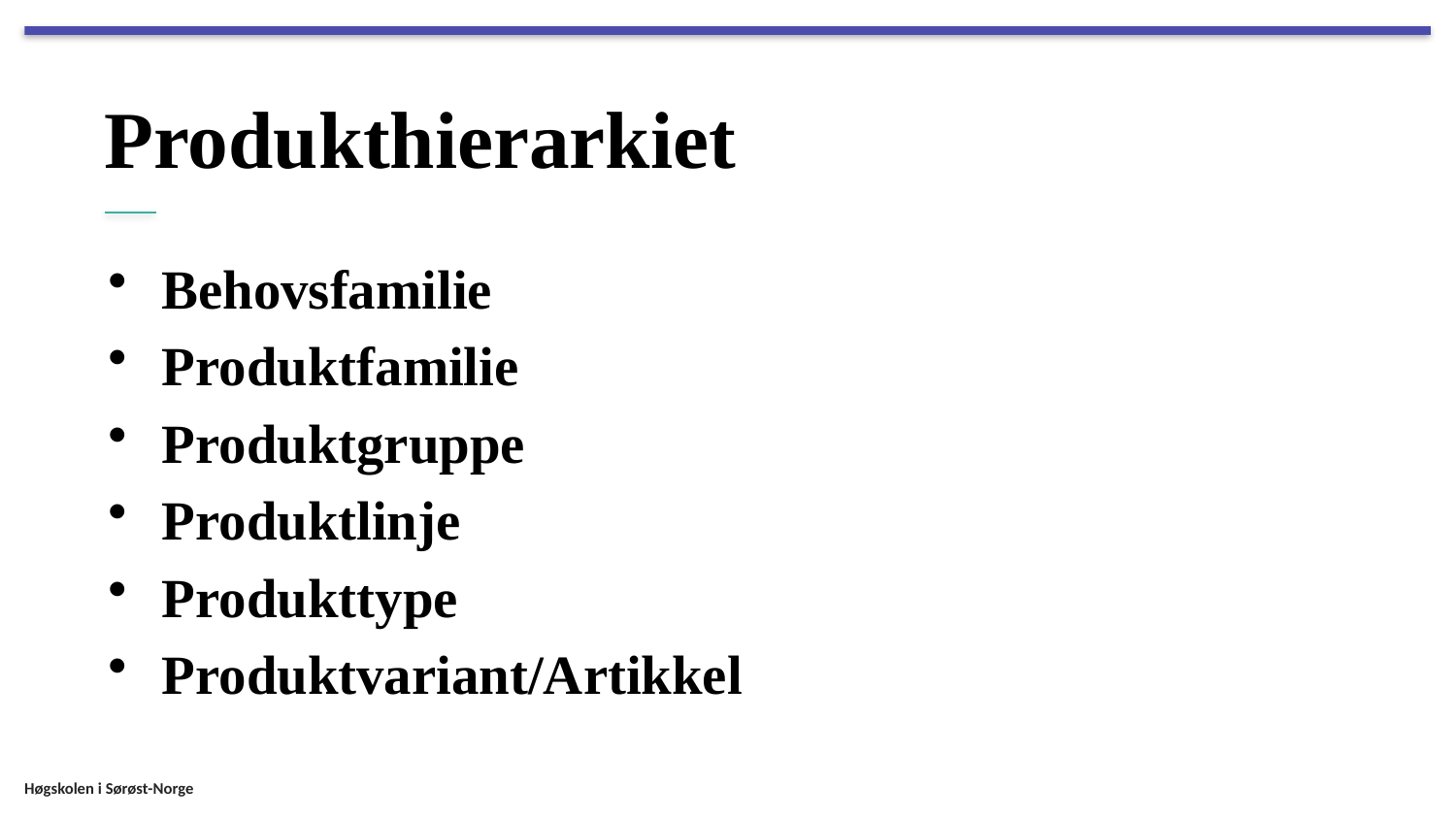

# Produkthierarkiet
Behovsfamilie
Produktfamilie
Produktgruppe
Produktlinje
Produkttype
Produktvariant/Artikkel